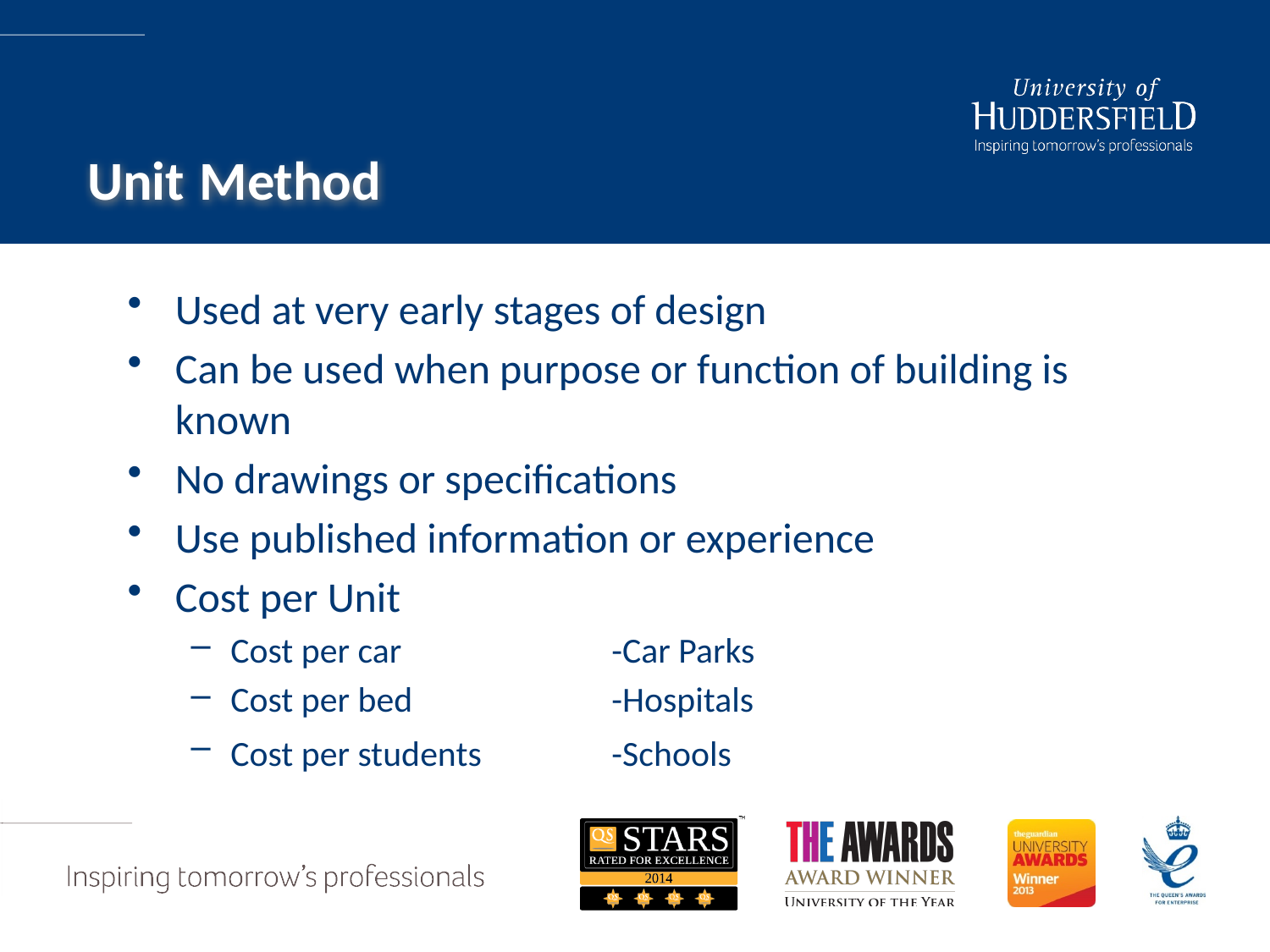

# Unit Method
Used at very early stages of design
Can be used when purpose or function of building is known
No drawings or specifications
Use published information or experience
Cost per Unit
Cost per car 		-Car Parks
Cost per bed 		-Hospitals
Cost per students		-Schools